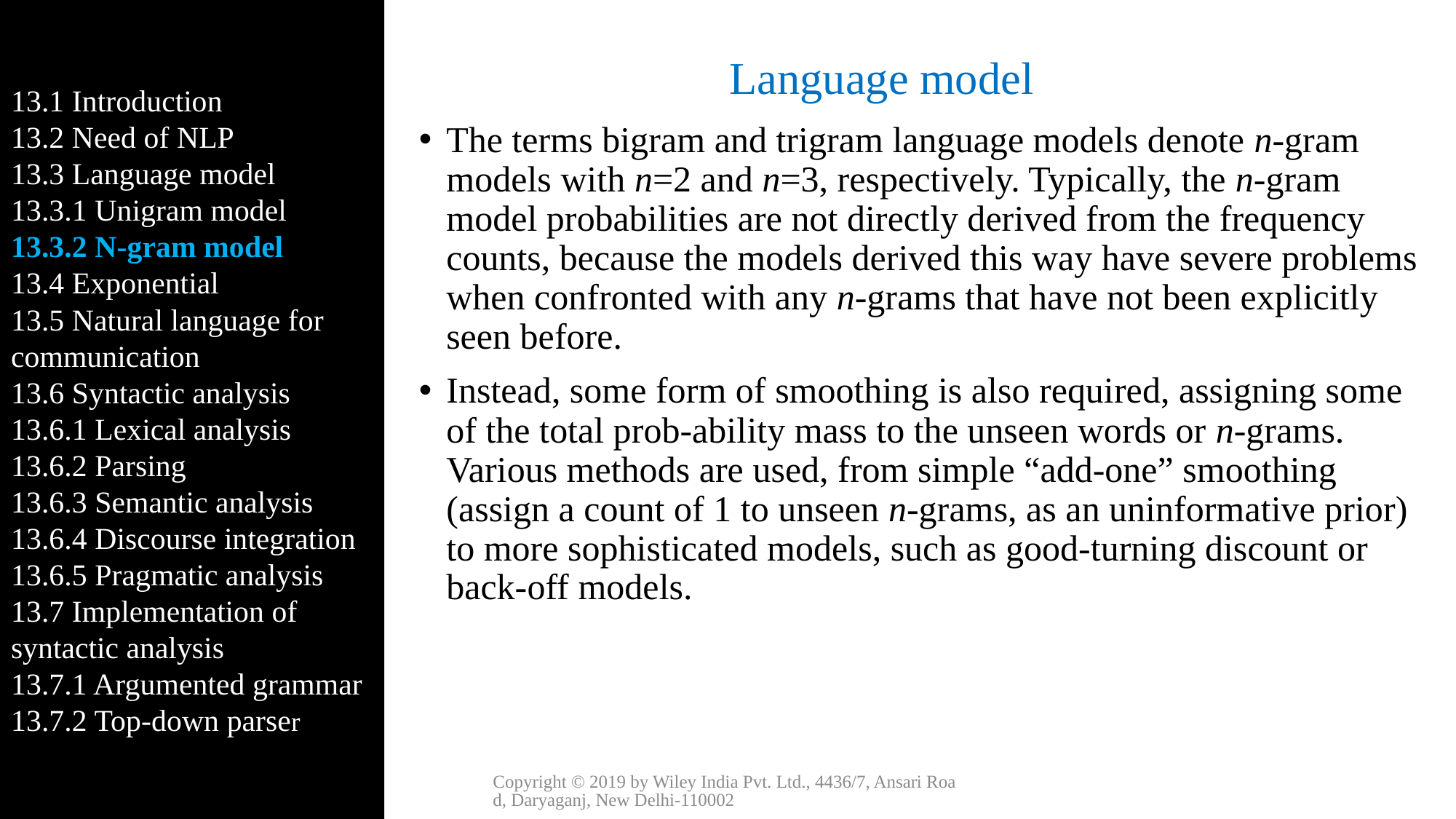

13.1 Introduction
13.2 Need of NLP
13.3 Language model
13.3.1 Unigram model
13.3.2 N-gram model
13.4 Exponential
13.5 Natural language for communication
13.6 Syntactic analysis
13.6.1 Lexical analysis
13.6.2 Parsing
13.6.3 Semantic analysis
13.6.4 Discourse integration
13.6.5 Pragmatic analysis
13.7 Implementation of syntactic analysis
13.7.1 Argumented grammar
13.7.2 Top-down parser
# Language model
The terms bigram and trigram language models denote n-gram models with n=2 and n=3, respectively. Typically, the n-gram model probabilities are not directly derived from the frequency counts, because the models derived this way have severe problems when confronted with any n-grams that have not been explicitly seen before.
Instead, some form of smoothing is also required, assigning some of the total prob-ability mass to the unseen words or n-grams. Various methods are used, from simple “add-one” smoothing (assign a count of 1 to unseen n-grams, as an uninformative prior) to more sophisticated models, such as good-turning discount or back-off models.

Copyright © 2019 by Wiley India Pvt. Ltd., 4436/7, Ansari Road, Daryaganj, New Delhi-110002